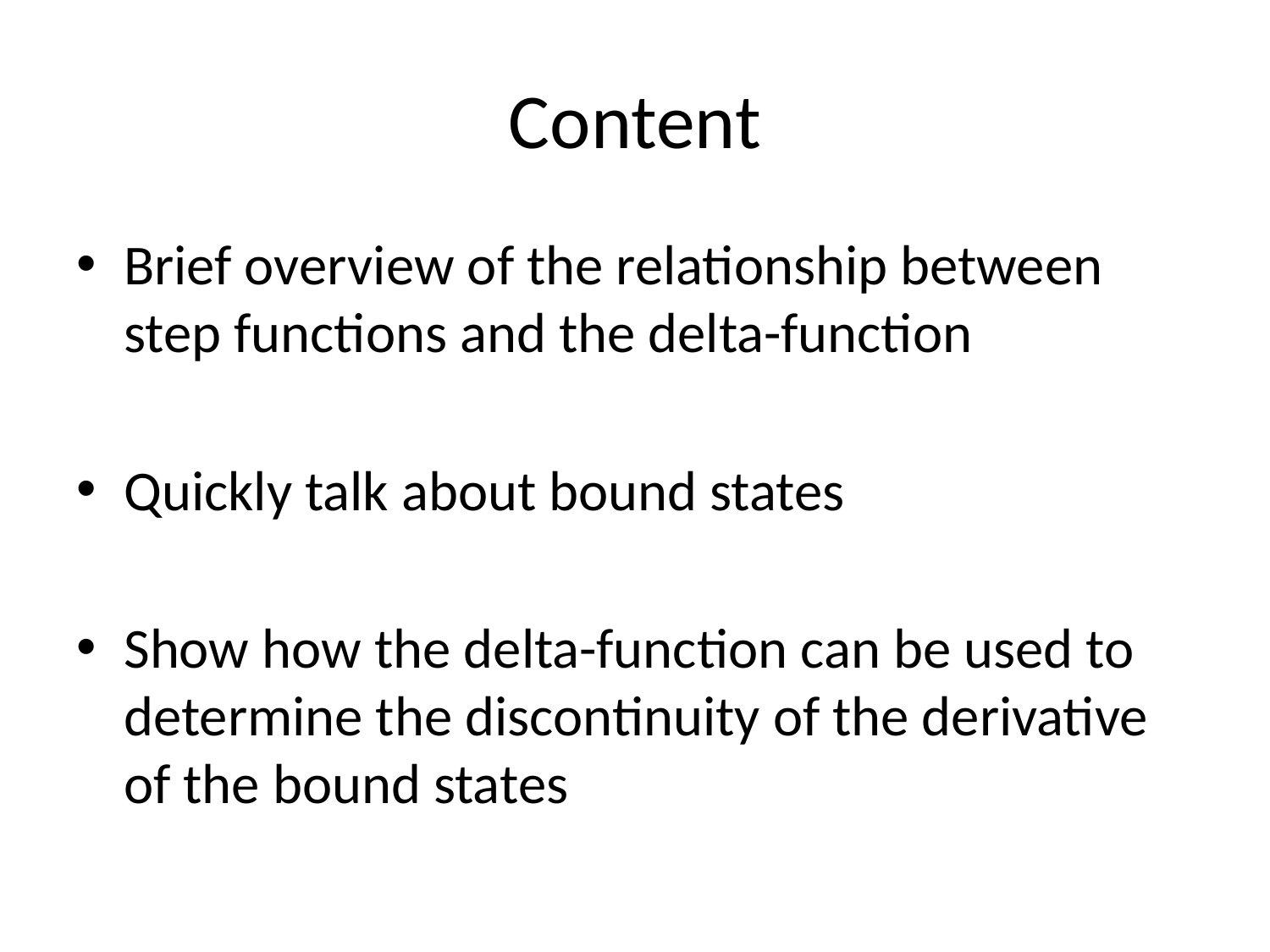

# Content
Brief overview of the relationship between step functions and the delta-function

Quickly talk about bound states

Show how the delta-function can be used to determine the discontinuity of the derivative of the bound states